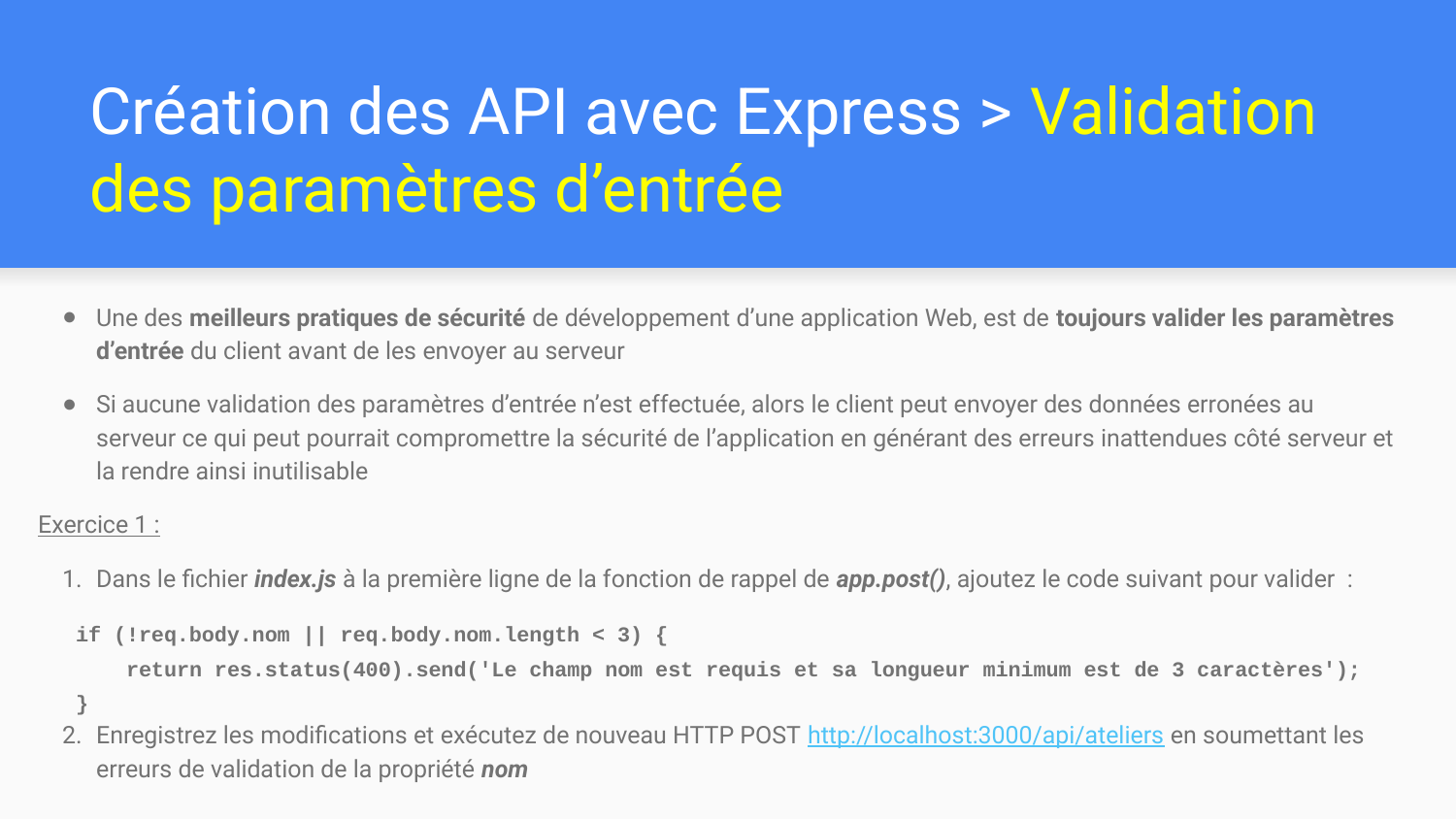

# Création des API avec Express > Validation des paramètres d’entrée
Une des meilleurs pratiques de sécurité de développement d’une application Web, est de toujours valider les paramètres d’entrée du client avant de les envoyer au serveur
Si aucune validation des paramètres d’entrée n’est effectuée, alors le client peut envoyer des données erronées au serveur ce qui peut pourrait compromettre la sécurité de l’application en générant des erreurs inattendues côté serveur et la rendre ainsi inutilisable
Exercice 1 :
Dans le fichier index.js à la première ligne de la fonction de rappel de app.post(), ajoutez le code suivant pour valider  :
   if (!req.body.nom || req.body.nom.length < 3) {
       return res.status(400).send('Le champ nom est requis et sa longueur minimum est de 3 caractères');
   }
Enregistrez les modifications et exécutez de nouveau HTTP POST http://localhost:3000/api/ateliers en soumettant les erreurs de validation de la propriété nom